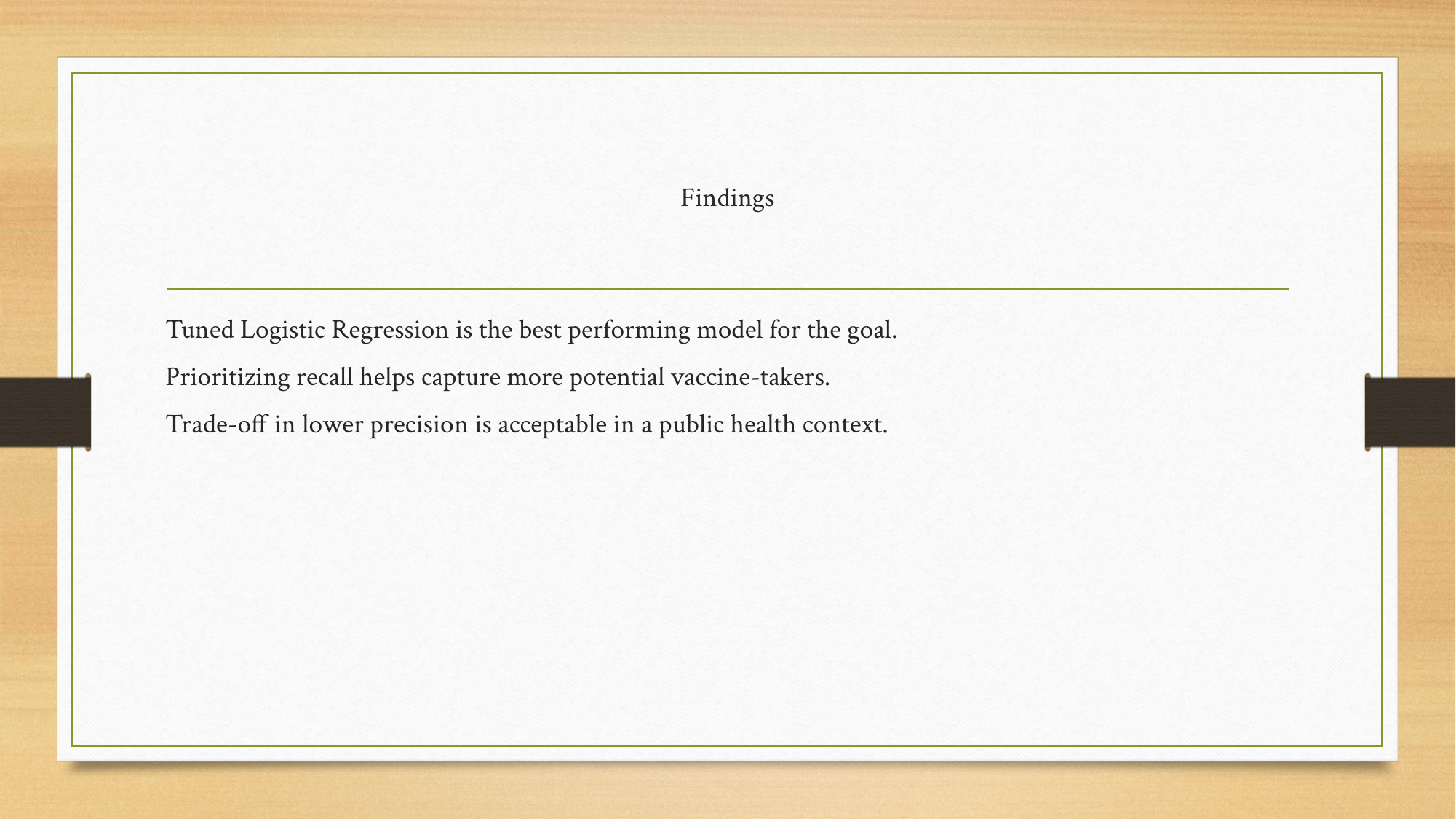

# Findings
Tuned Logistic Regression is the best performing model for the goal.
Prioritizing recall helps capture more potential vaccine-takers.
Trade-off in lower precision is acceptable in a public health context.